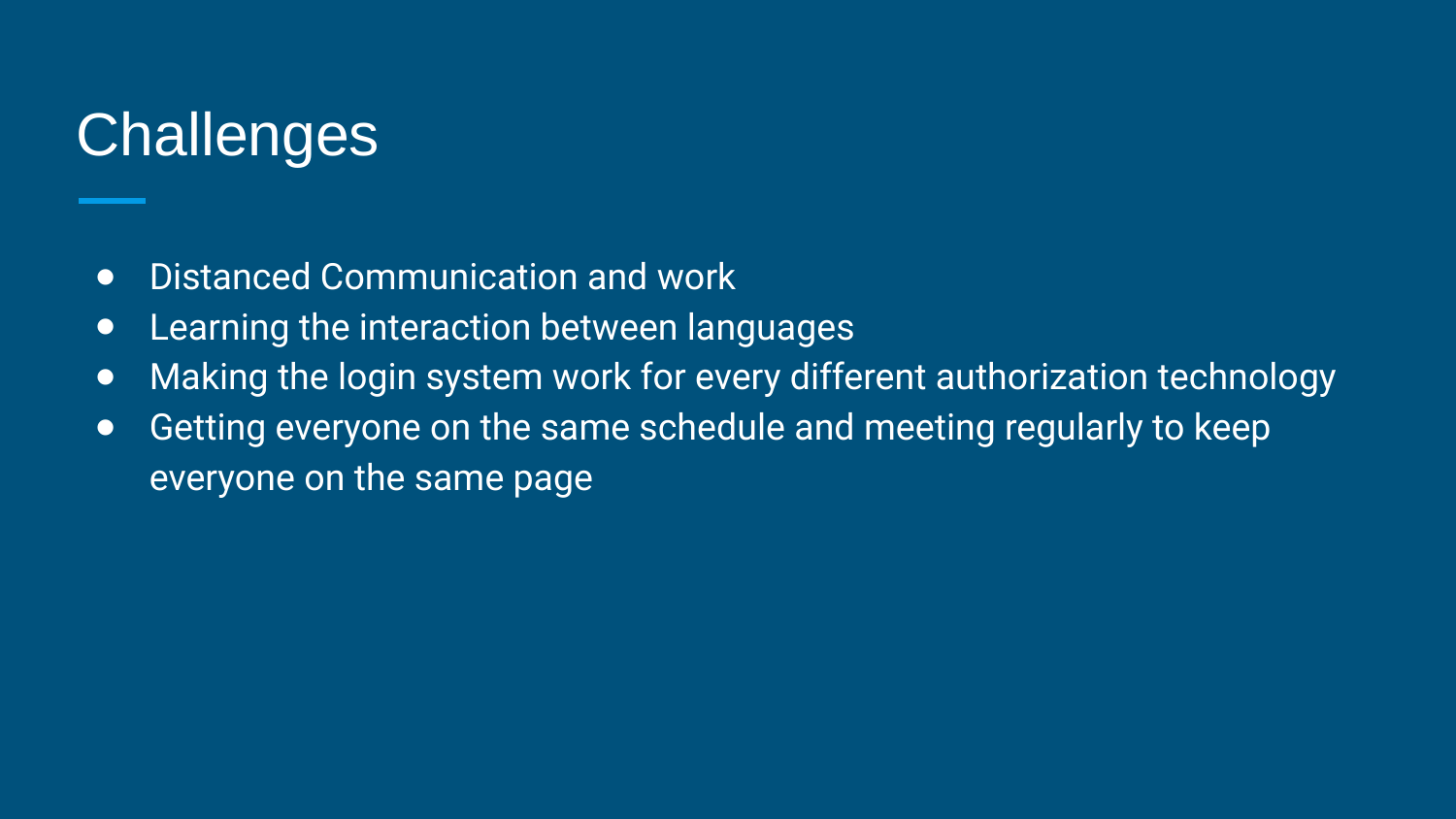

# Challenges
Distanced Communication and work
Learning the interaction between languages
Making the login system work for every different authorization technology
Getting everyone on the same schedule and meeting regularly to keep everyone on the same page